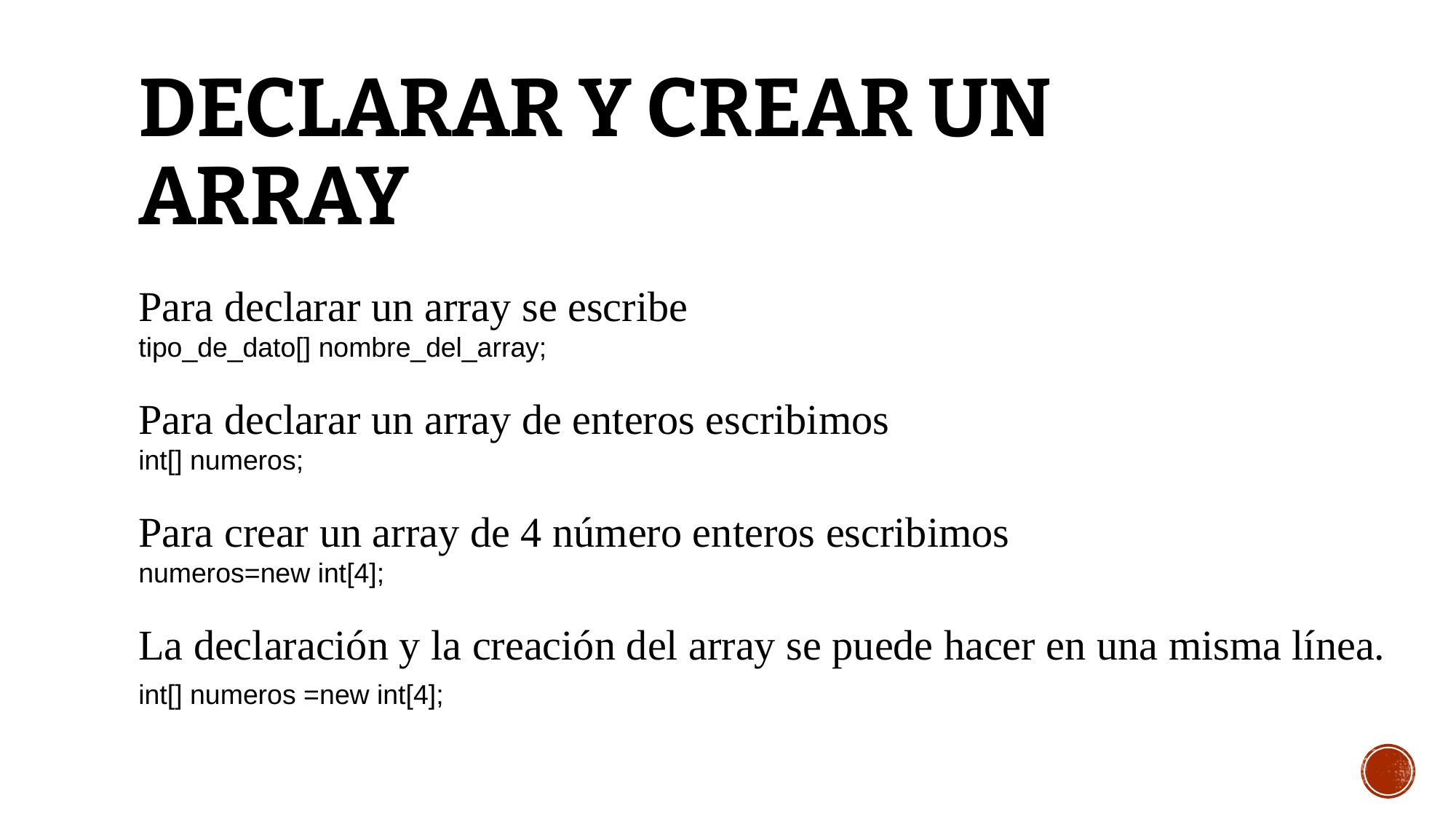

# Declarar y crear un array
Para declarar un array se escribe
tipo_de_dato[] nombre_del_array;

Para declarar un array de enteros escribimos
int[] numeros;

Para crear un array de 4 número enteros escribimos
numeros=new int[4];

La declaración y la creación del array se puede hacer en una misma línea.
int[] numeros =new int[4];